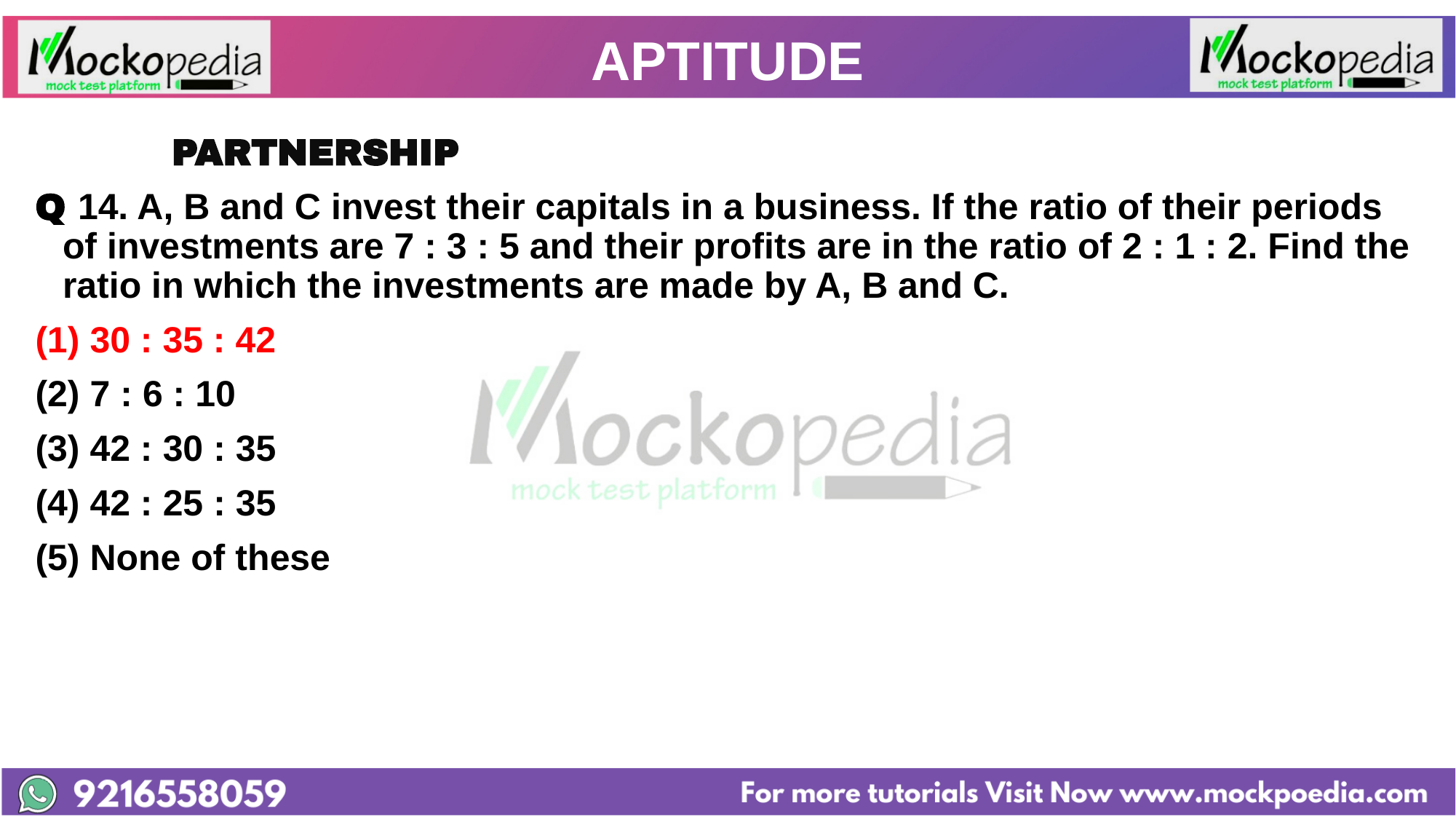

# APTITUDE
		PARTNERSHIP
Q 14. A, B and C invest their capitals in a business. If the ratio of their periods of investments are 7 : 3 : 5 and their profits are in the ratio of 2 : 1 : 2. Find the ratio in which the investments are made by A, B and C.
30 : 35 : 42
(2) 7 : 6 : 10
(3) 42 : 30 : 35
(4) 42 : 25 : 35
(5) None of these